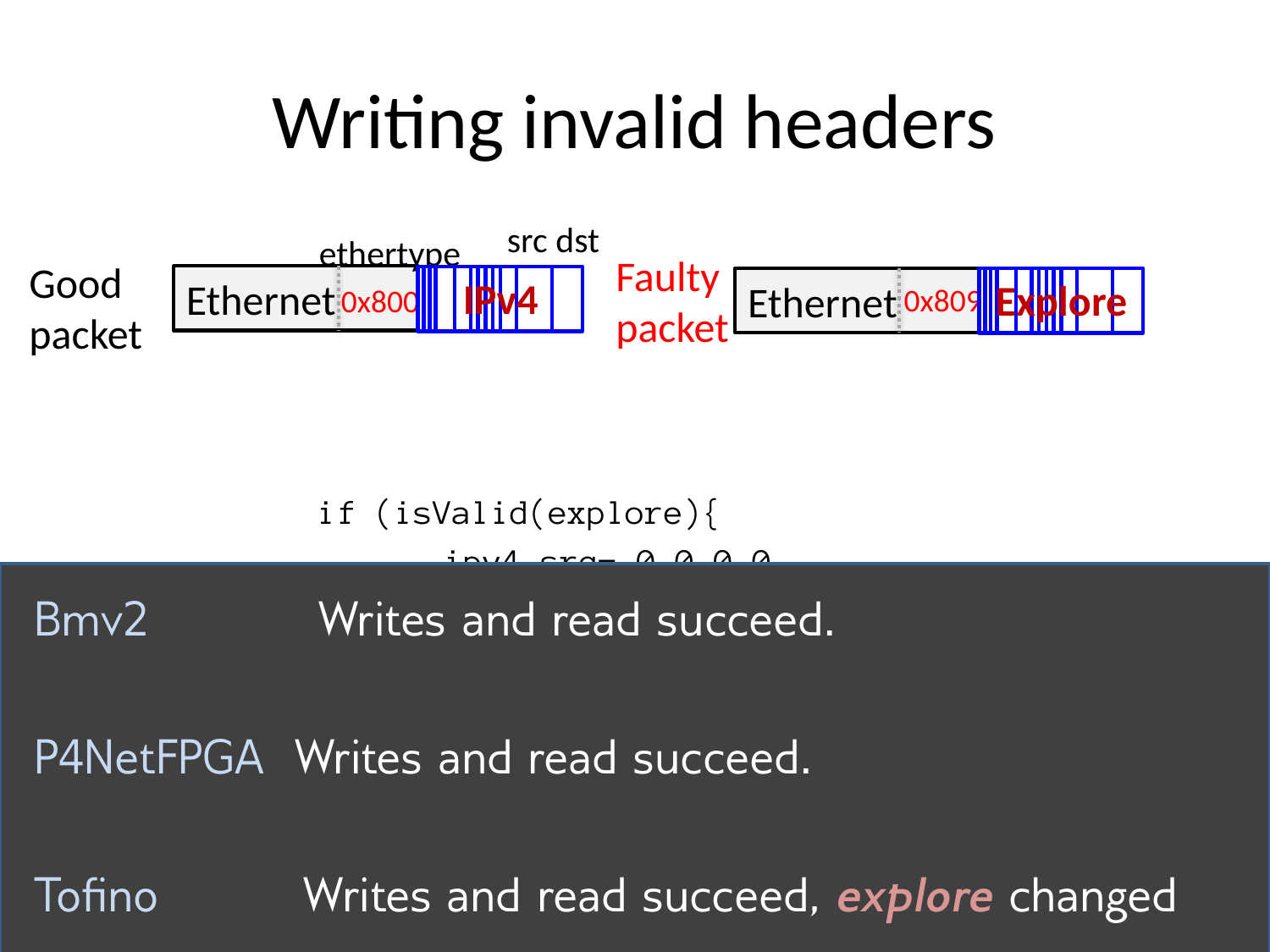

# Writing invalid headers
src dst
ethertype
Faulty packet
Explore

Ethernet
0x809
Good packet
IPv4

Ethernet
0x800
if (isValid(explore){
	ipv4.src= 0.0.0.0
	//…
}
if (ipv4.src==0.0.0.0)
	eth.etherType = 0x1

Bmv2		  Writes and read succeed.

P4NetFPGA  Writes and read succeed.

Tofino		 Writes and read succeed, explore changed